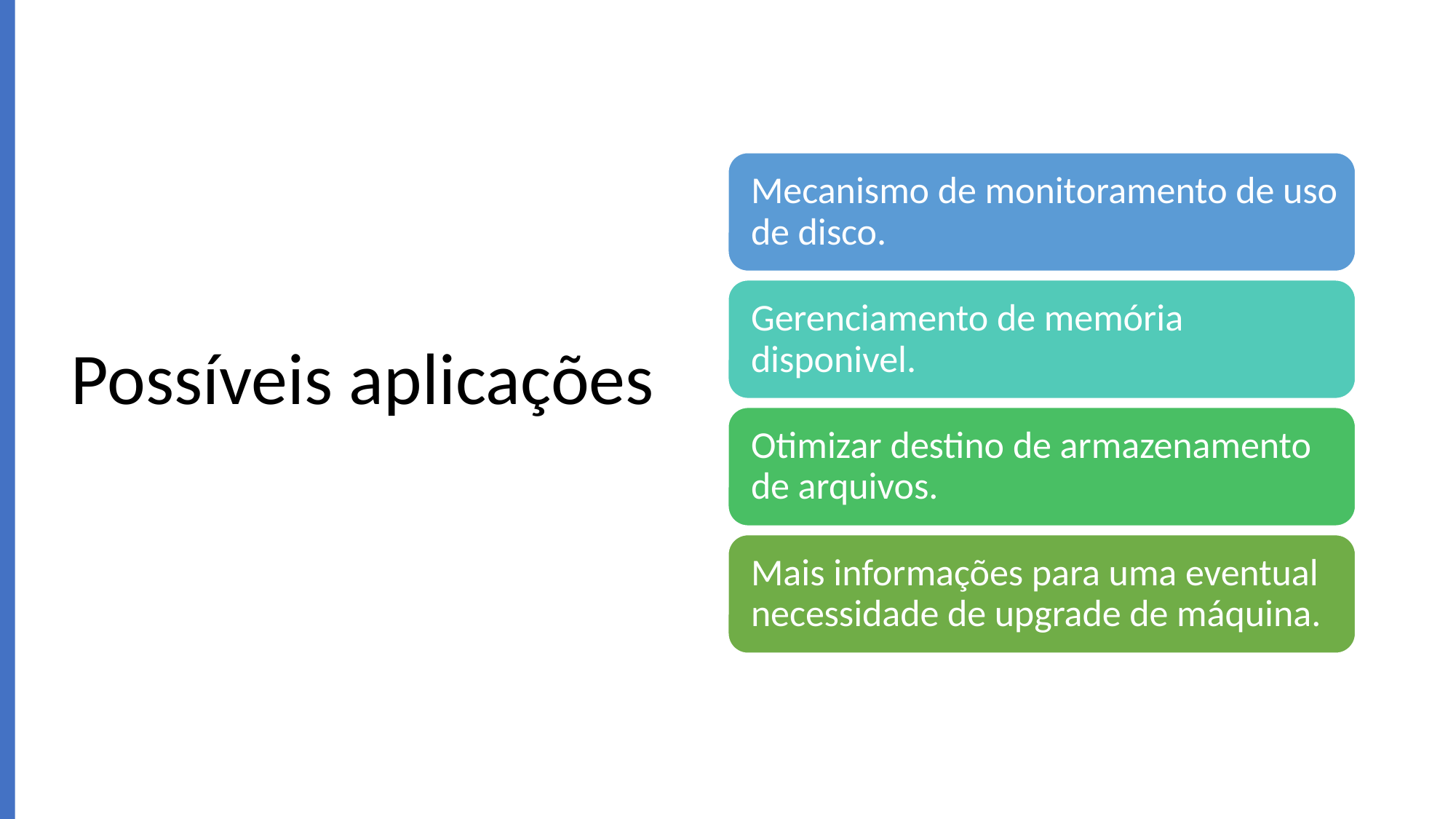

Mecanismo de monitoramento de uso de disco.
Gerenciamento de memória disponivel.
Otimizar destino de armazenamento de arquivos.
Mais informações para uma eventual necessidade de upgrade de máquina.
# Possíveis aplicações